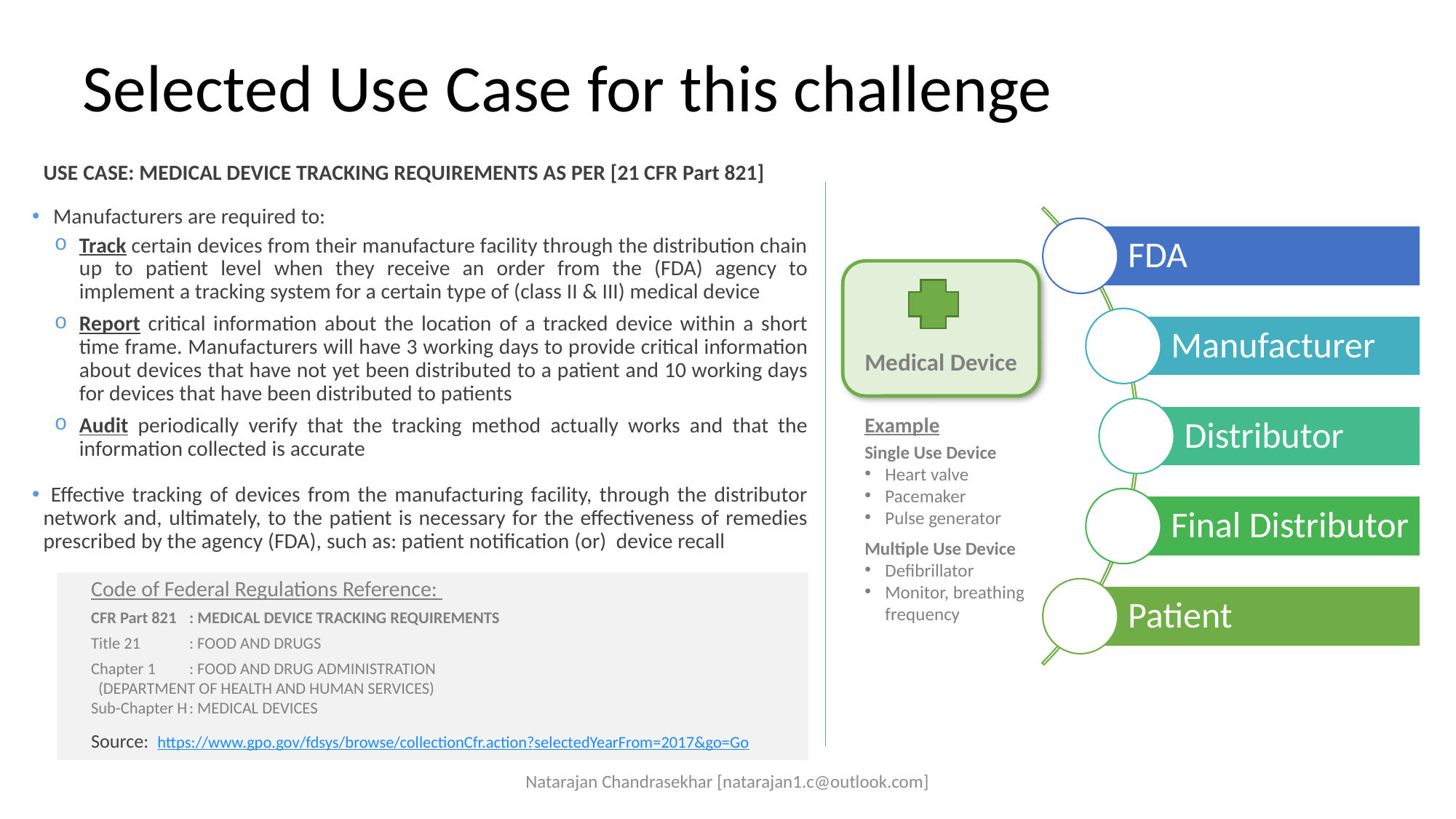

# Selected Use Case for this challenge
USE CASE: MEDICAL DEVICE TRACKING REQUIREMENTS AS PER [21 CFR Part 821]
  Manufacturers are required to:
Track certain devices from their manufacture facility through the distribution chain up to patient level when they receive an order from the (FDA) agency to implement a tracking system for a certain type of (class II & III) medical device
Report critical information about the location of a tracked device within a short time frame. Manufacturers will have 3 working days to provide critical information about devices that have not yet been distributed to a patient and 10 working days for devices that have been distributed to patients
Audit periodically verify that the tracking method actually works and that the information collected is accurate
 Effective tracking of devices from the manufacturing facility, through the distributor network and, ultimately, to the patient is necessary for the effectiveness of remedies prescribed by the agency (FDA), such as: patient notification (or)  device recall

FDA
Manufacturer
Distributor
Final Distributor
Patient

Medical Device

Example

Single Use Device
Heart valve
Pacemaker
Pulse generator

Multiple Use Device
Defibrillator
Monitor, breathing frequency

Code of Federal Regulations Reference:
CFR Part 821	: MEDICAL DEVICE TRACKING REQUIREMENTS
Title 21		: FOOD AND DRUGS
Chapter 1		: FOOD AND DRUG ADMINISTRATION
		  (DEPARTMENT OF HEALTH AND HUMAN SERVICES)
Sub-Chapter H	: MEDICAL DEVICES

Source:  https://www.gpo.gov/fdsys/browse/collectionCfr.action?selectedYearFrom=2017&go=Go

Natarajan Chandrasekhar [natarajan1.c@outlook.com]